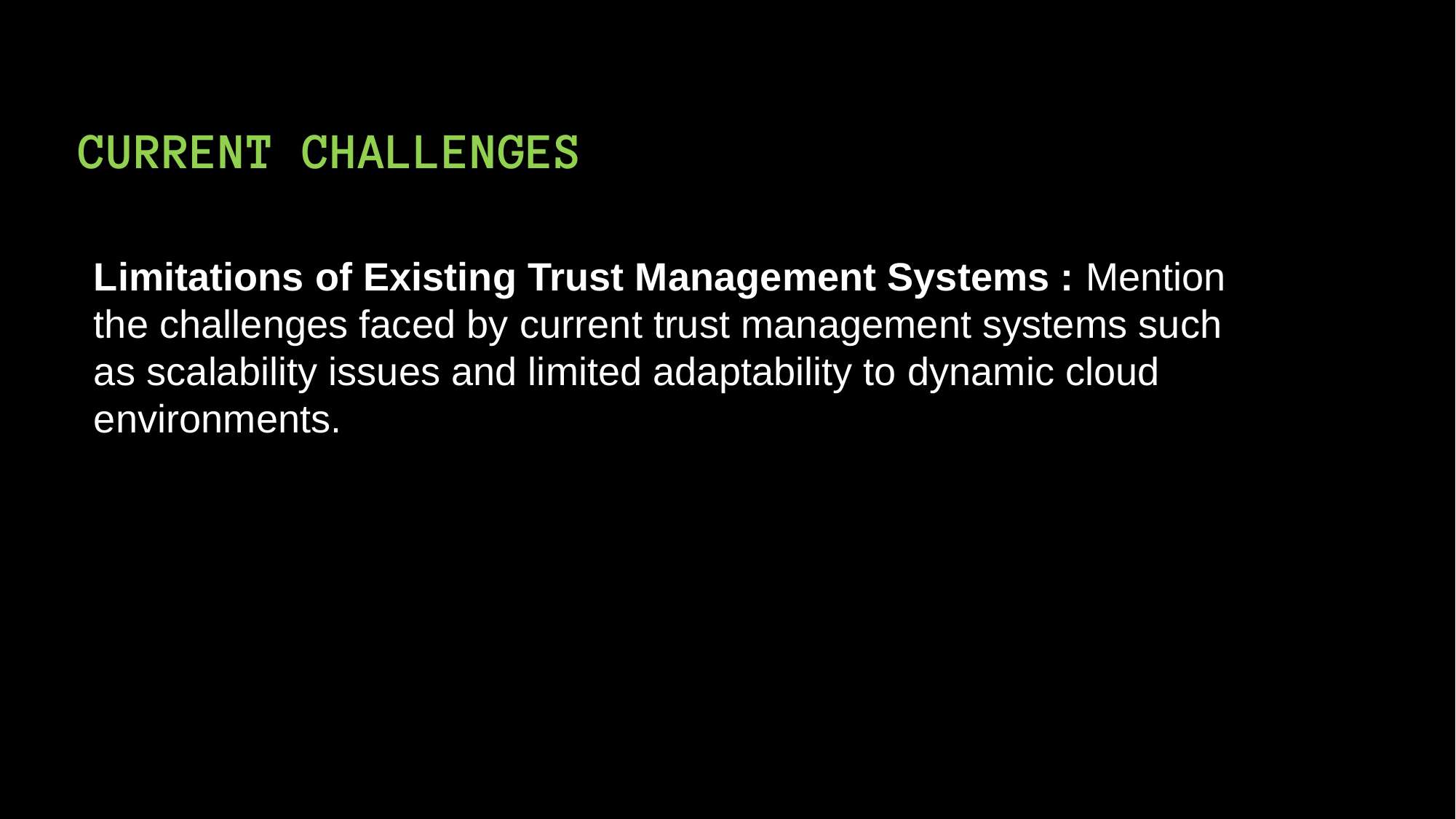

# CURRENT CHALLENGES
Limitations of Existing Trust Management Systems : Mention the challenges faced by current trust management systems such as scalability issues and limited adaptability to dynamic cloud environments.